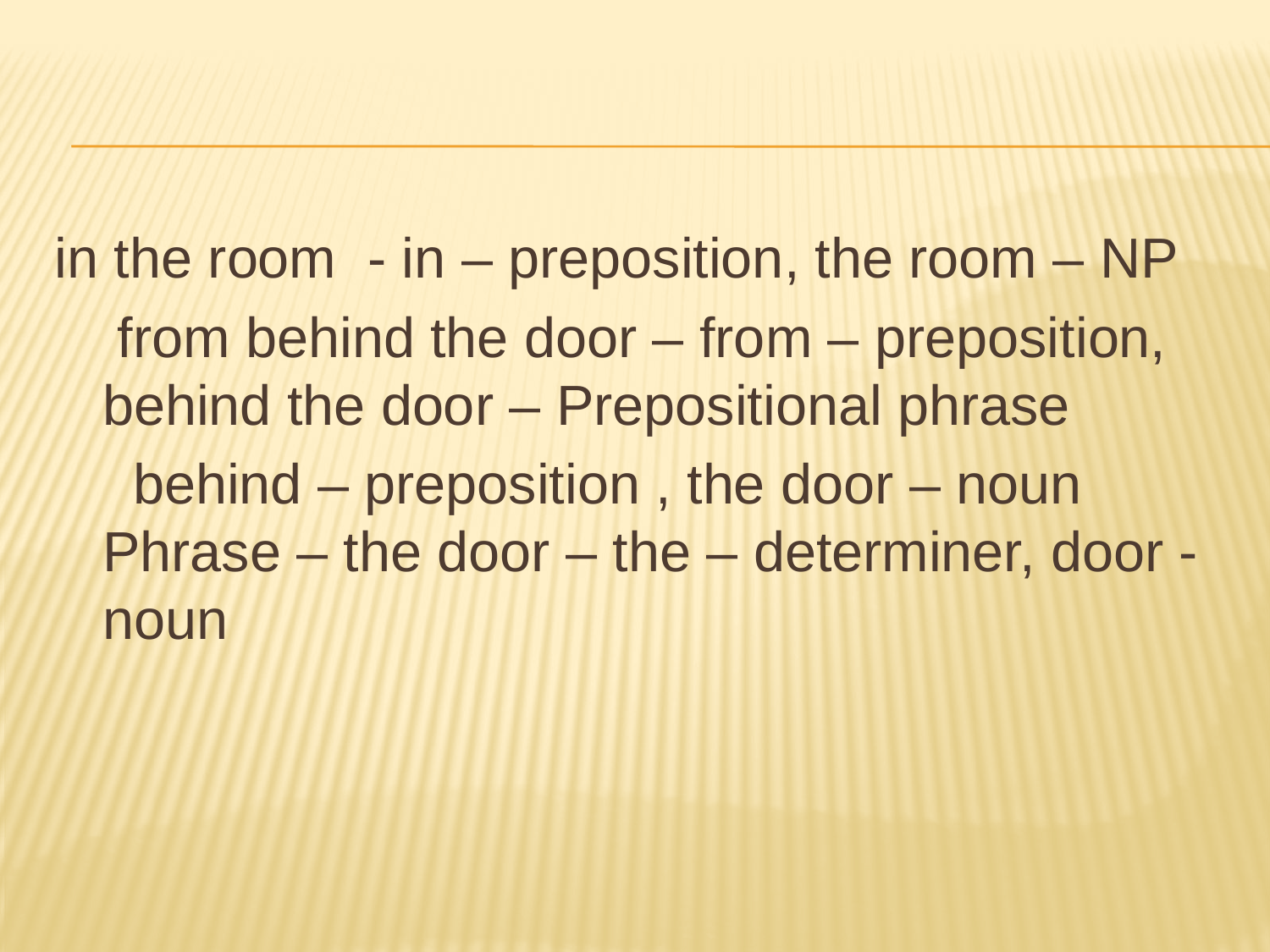

#
in the room  - in – preposition, the room – NP
    from behind the door – from – preposition, behind the door – Prepositional phrase
     behind – preposition , the door – noun Phrase – the door – the – determiner, door - noun